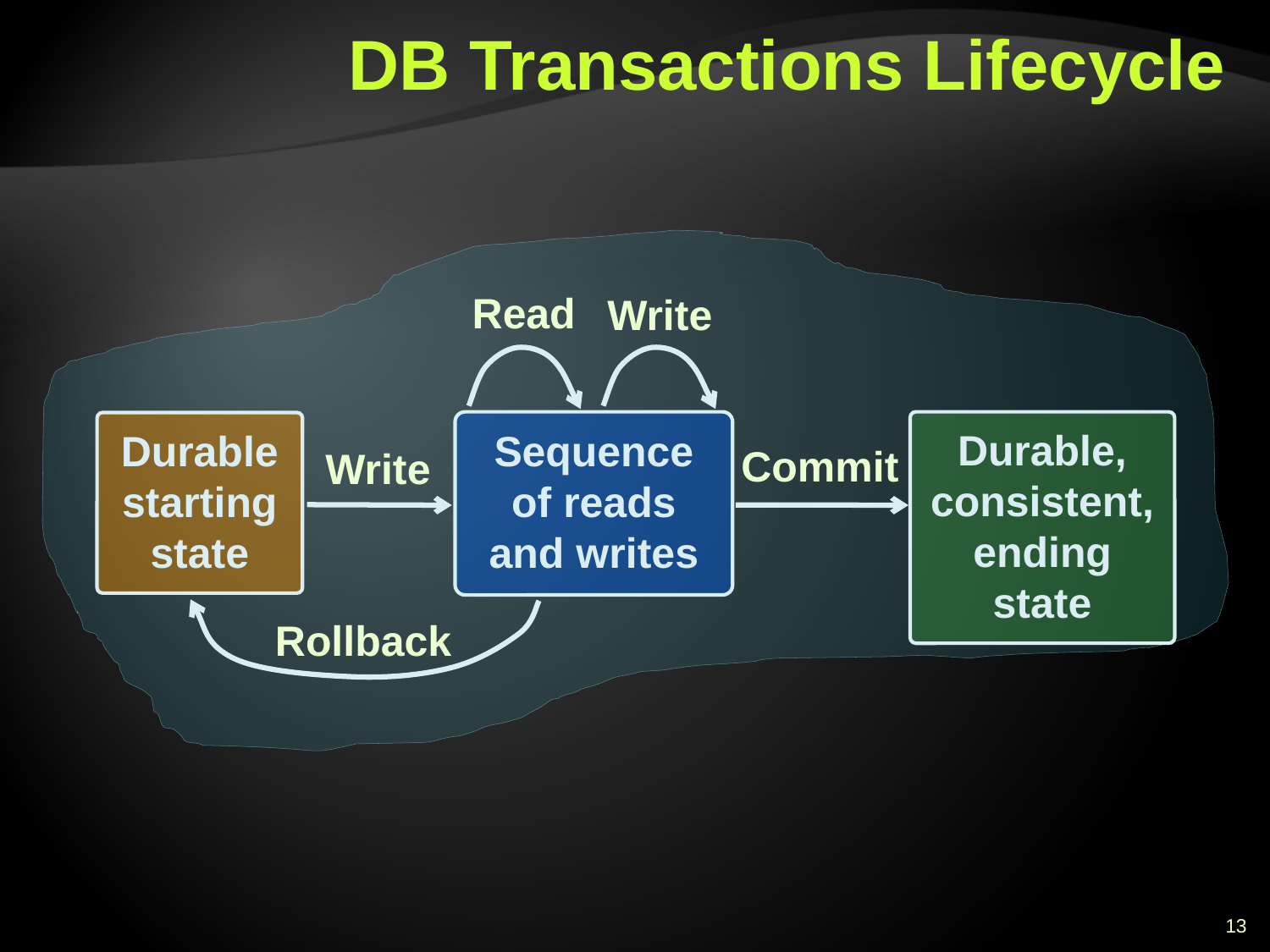

# DB Transactions Lifecycle

Read
Write

Sequence of reads and writes
Durable,
consistent,
ending state
Durable starting state
Commit
Write

Rollback
13